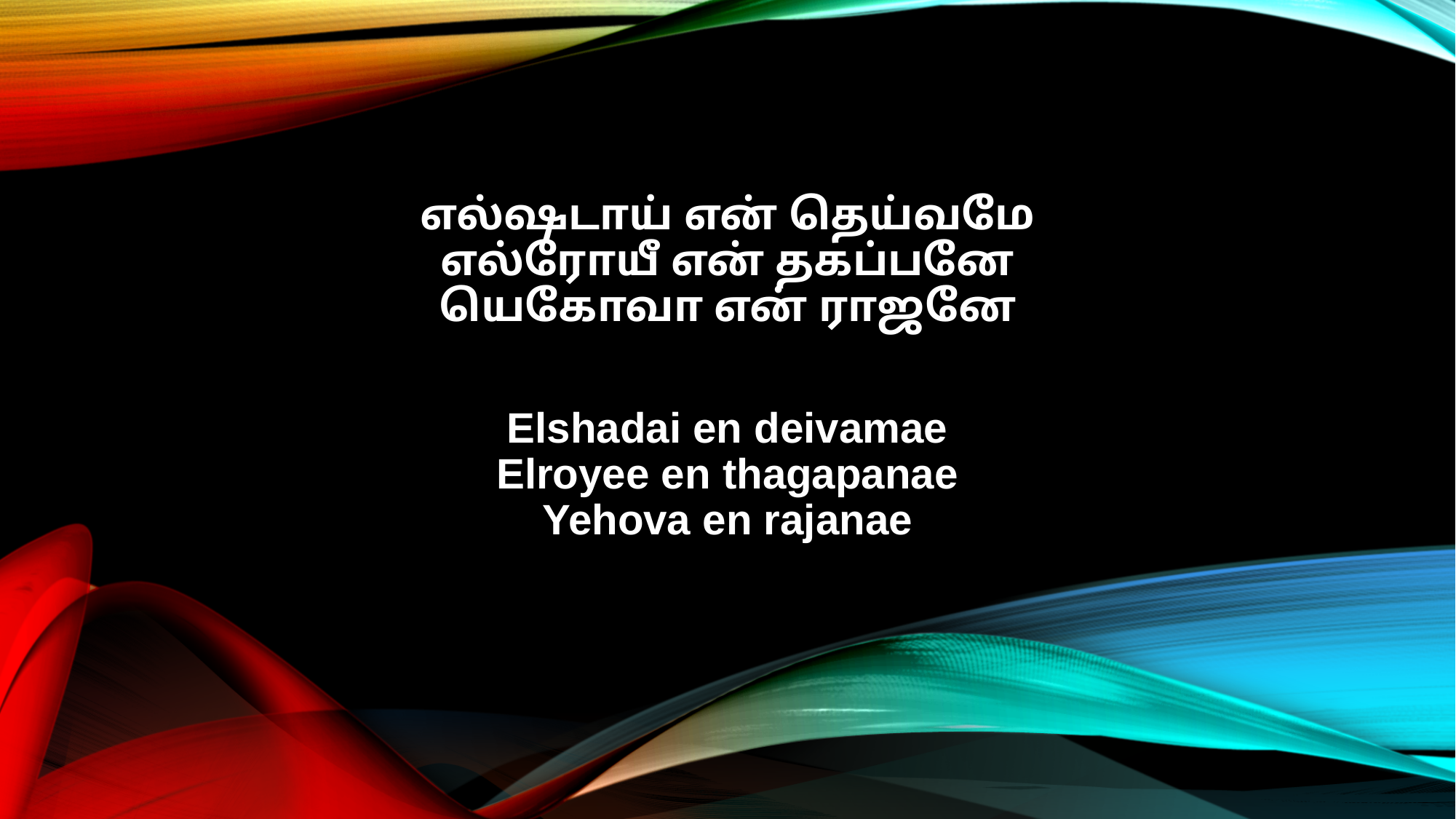

எல்ஷடாய் என் தெய்வமே
எல்ரோயீ என் தகப்பனே
யெகோவா என் ராஜனே

Elshadai en deivamae
Elroyee en thagapanae
Yehova en rajanae